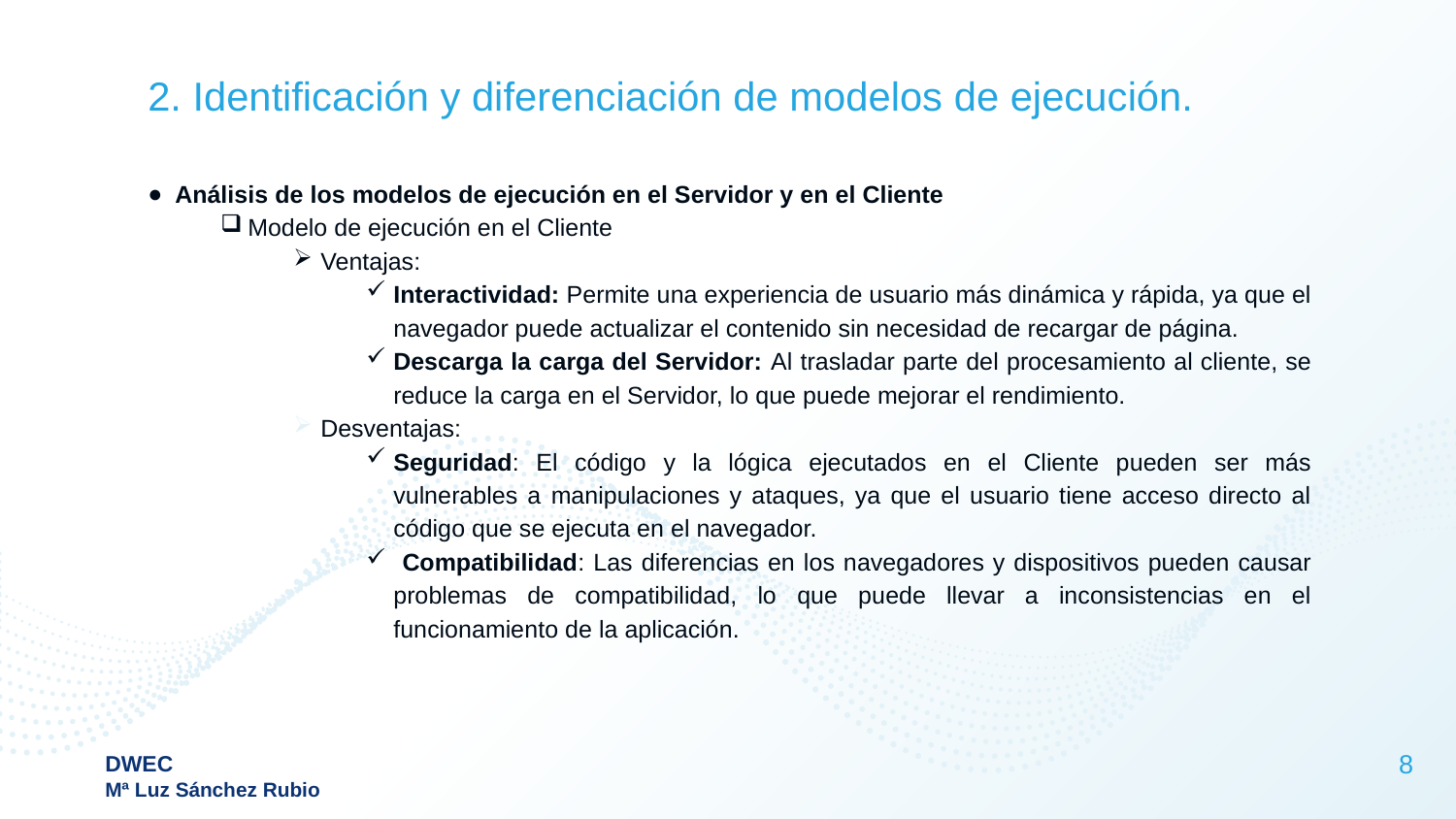

# 2. Identificación y diferenciación de modelos de ejecución.
Análisis de los modelos de ejecución en el Servidor y en el Cliente
Modelo de ejecución en el Cliente
Ventajas:
Interactividad: Permite una experiencia de usuario más dinámica y rápida, ya que el navegador puede actualizar el contenido sin necesidad de recargar de página.
Descarga la carga del Servidor: Al trasladar parte del procesamiento al cliente, se reduce la carga en el Servidor, lo que puede mejorar el rendimiento.
Desventajas:
Seguridad: El código y la lógica ejecutados en el Cliente pueden ser más vulnerables a manipulaciones y ataques, ya que el usuario tiene acceso directo al código que se ejecuta en el navegador.
 Compatibilidad: Las diferencias en los navegadores y dispositivos pueden causar problemas de compatibilidad, lo que puede llevar a inconsistencias en el funcionamiento de la aplicación.
8
DWEC
Mª Luz Sánchez Rubio